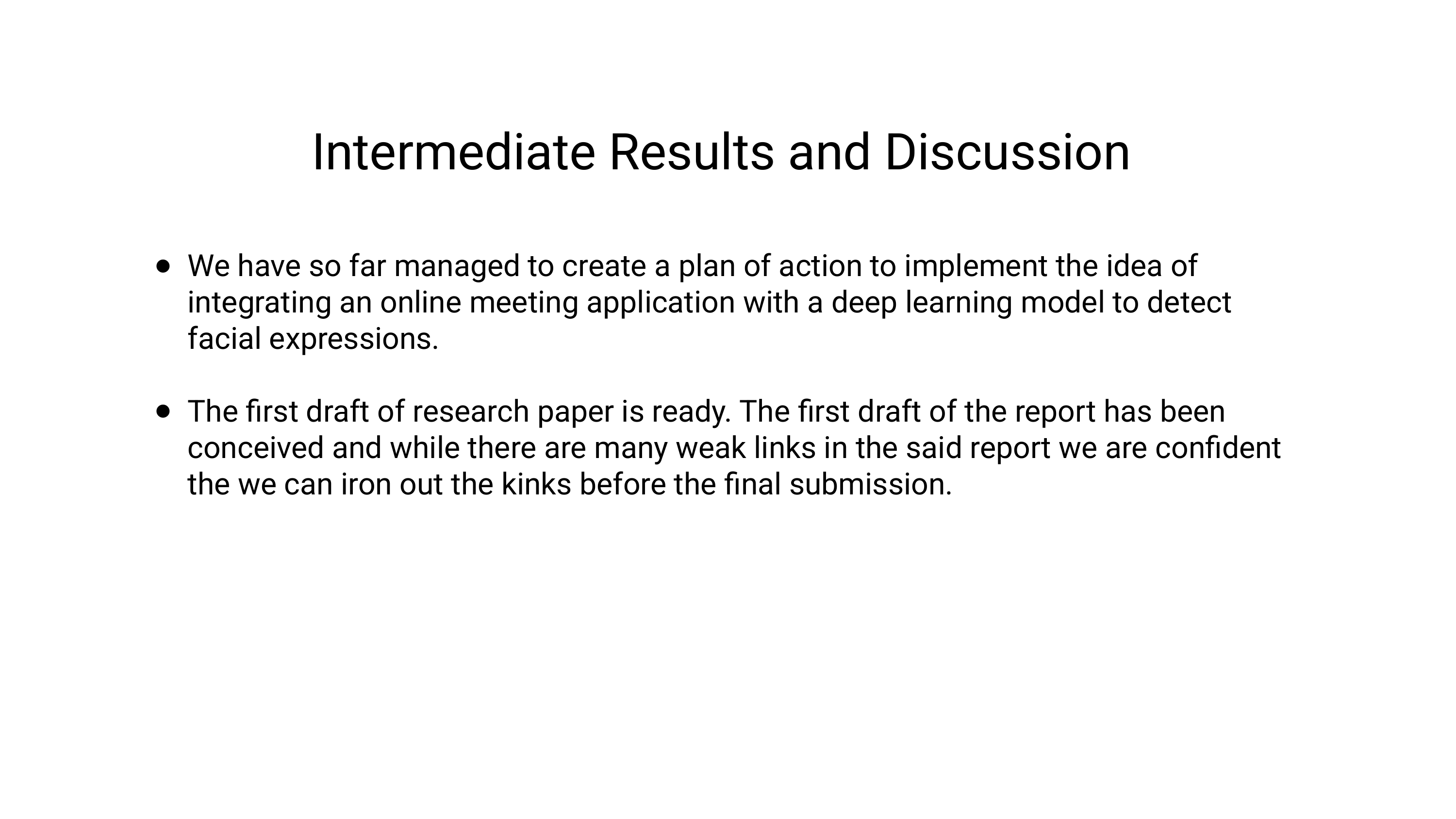

Intermediate Results and Discussion
We have so far managed to create a plan of action to implement the idea of integrating an online meeting application with a deep learning model to detect facial expressions.

The first draft of research paper is ready. The first draft of the report has been conceived and while there are many weak links in the said report we are confident the we can iron out the kinks before the final submission.